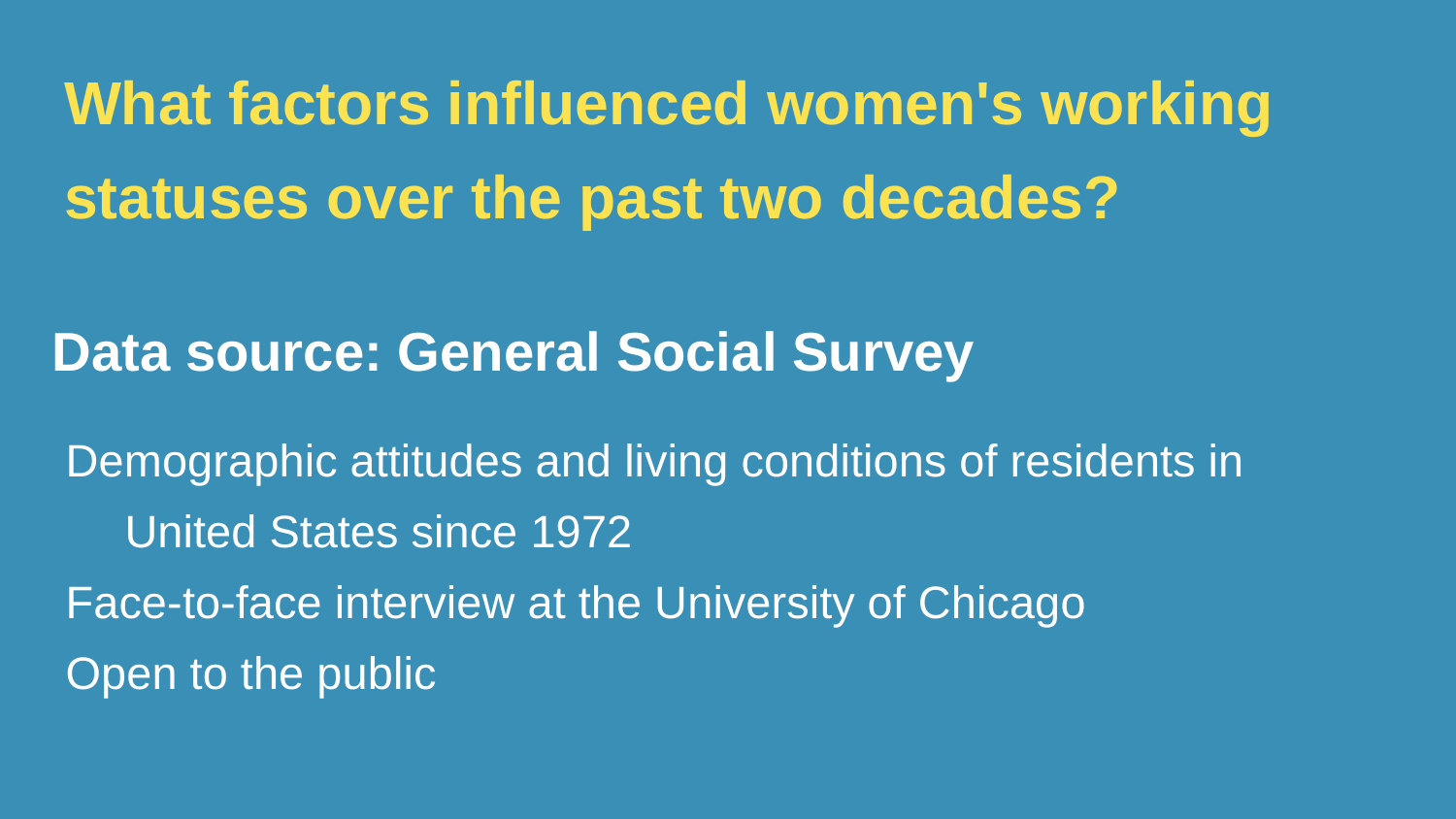

# What factors influenced women's working statuses over the past two decades?

Data source: General Social Survey
Demographic attitudes and living conditions of residents in United States since 1972
Face-to-face interview at the University of Chicago
Open to the public